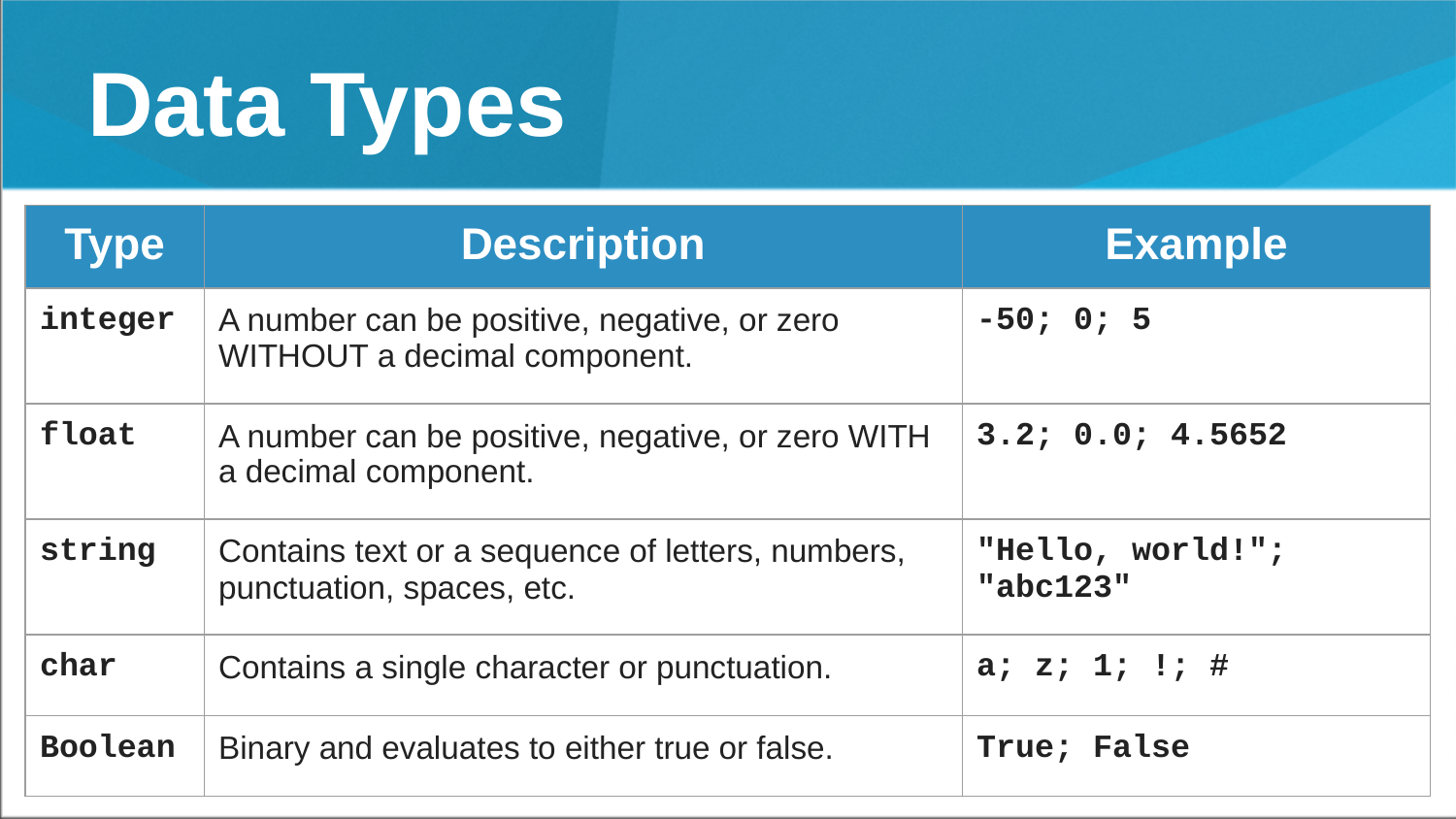

# Data Types
| Type | Description | Example |
| --- | --- | --- |
| integer | A number can be positive, negative, or zero WITHOUT a decimal component. | -50; 0; 5 |
| float | A number can be positive, negative, or zero WITH a decimal component. | 3.2; 0.0; 4.5652 |
| string | Contains text or a sequence of letters, numbers, punctuation, spaces, etc. | "Hello, world!"; "abc123" |
| char | Contains a single character or punctuation. | a; z; 1; !; # |
| Boolean | Binary and evaluates to either true or false. | True; False |